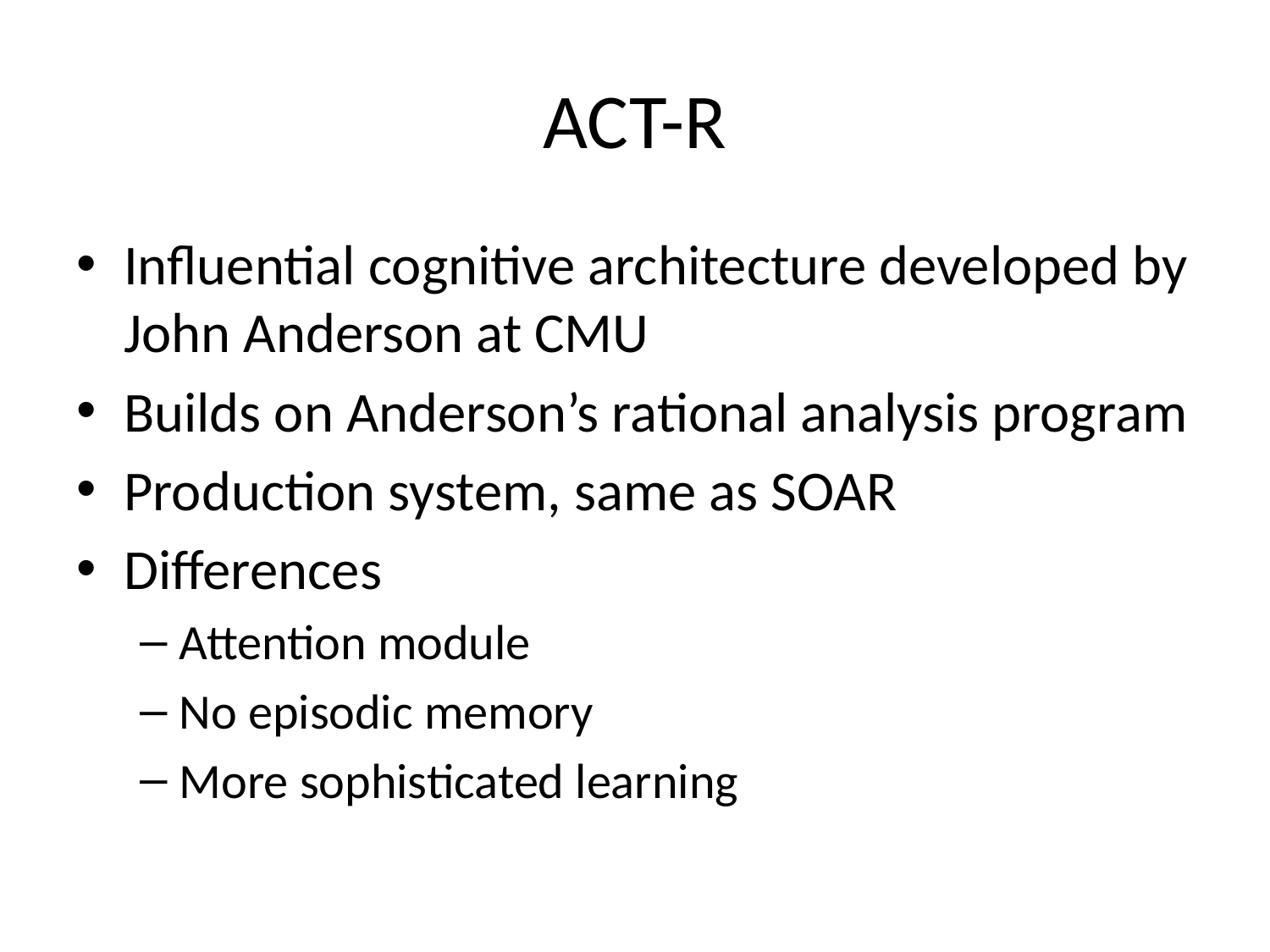

# ACT-R
Influential cognitive architecture developed by John Anderson at CMU
Builds on Anderson’s rational analysis program
Production system, same as SOAR
Differences
Attention module
No episodic memory
More sophisticated learning